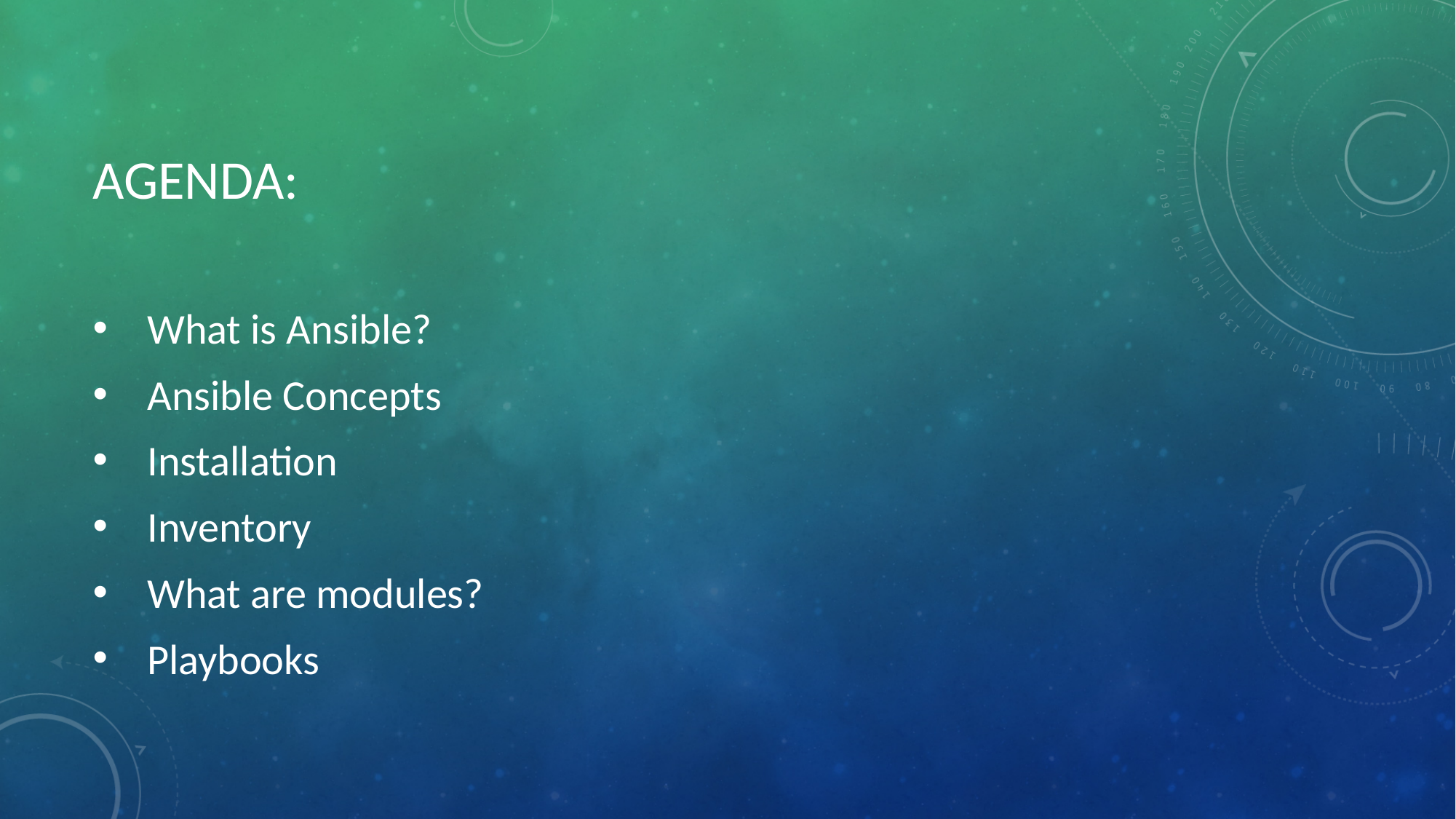

# Agenda:
What is Ansible?
Ansible Concepts
Installation
Inventory
What are modules?
Playbooks